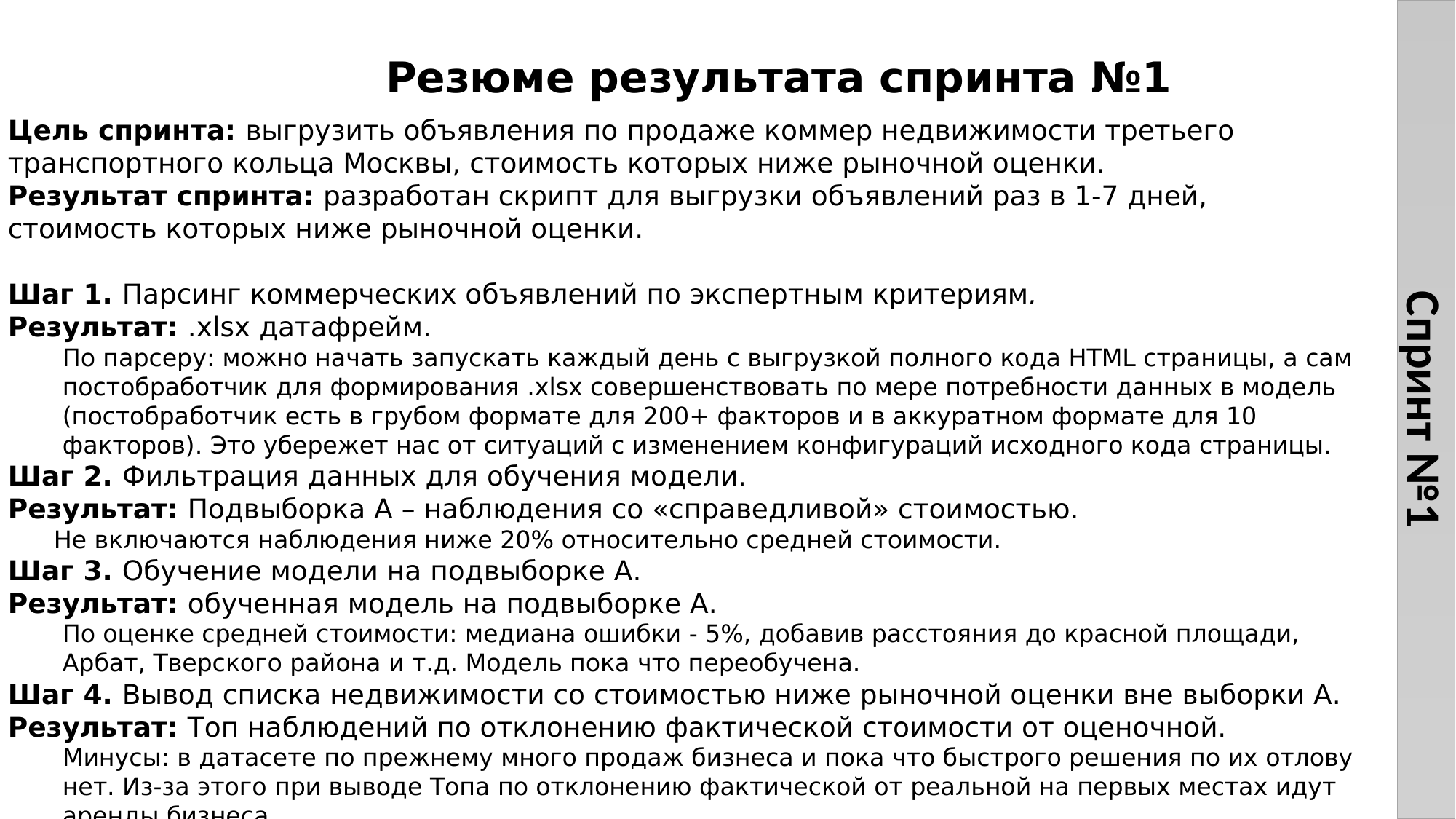

# Резюме результата спринта №1
Спринт №1
Цель спринта: выгрузить объявления по продаже коммер недвижимости третьего транспортного кольца Москвы, стоимость которых ниже рыночной оценки.
Результат спринта: разработан скрипт для выгрузки объявлений раз в 1-7 дней, стоимость которых ниже рыночной оценки.

Шаг 1. Парсинг коммерческих объявлений по экспертным критериям.
Результат: .xlsx датафрейм.
По парсеру: можно начать запускать каждый день с выгрузкой полного кода HTML страницы, а сам постобработчик для формирования .xlsx совершенствовать по мере потребности данных в модель (постобработчик есть в грубом формате для 200+ факторов и в аккуратном формате для 10 факторов). Это убережет нас от ситуаций с изменением конфигураций исходного кода страницы.
Шаг 2. Фильтрация данных для обучения модели.
Результат: Подвыборка А – наблюдения со «справедливой» стоимостью.
      Не включаются наблюдения ниже 20% относительно средней стоимости.
Шаг 3. Обучение модели на подвыборке А.
Результат: обученная модель на подвыборке А.
По оценке средней стоимости: медиана ошибки - 5%, добавив расстояния до красной площади, Арбат, Тверского района и т.д. Модель пока что переобучена.
Шаг 4. Вывод списка недвижимости со стоимостью ниже рыночной оценки вне выборки А.
Результат: Топ наблюдений по отклонению фактической стоимости от оценочной.
Минусы: в датасете по прежнему много продаж бизнеса и пока что быстрого решения по их отлову нет. Из-за этого при выводе Топа по отклонению фактической от реальной на первых местах идут аренды бизнеса.